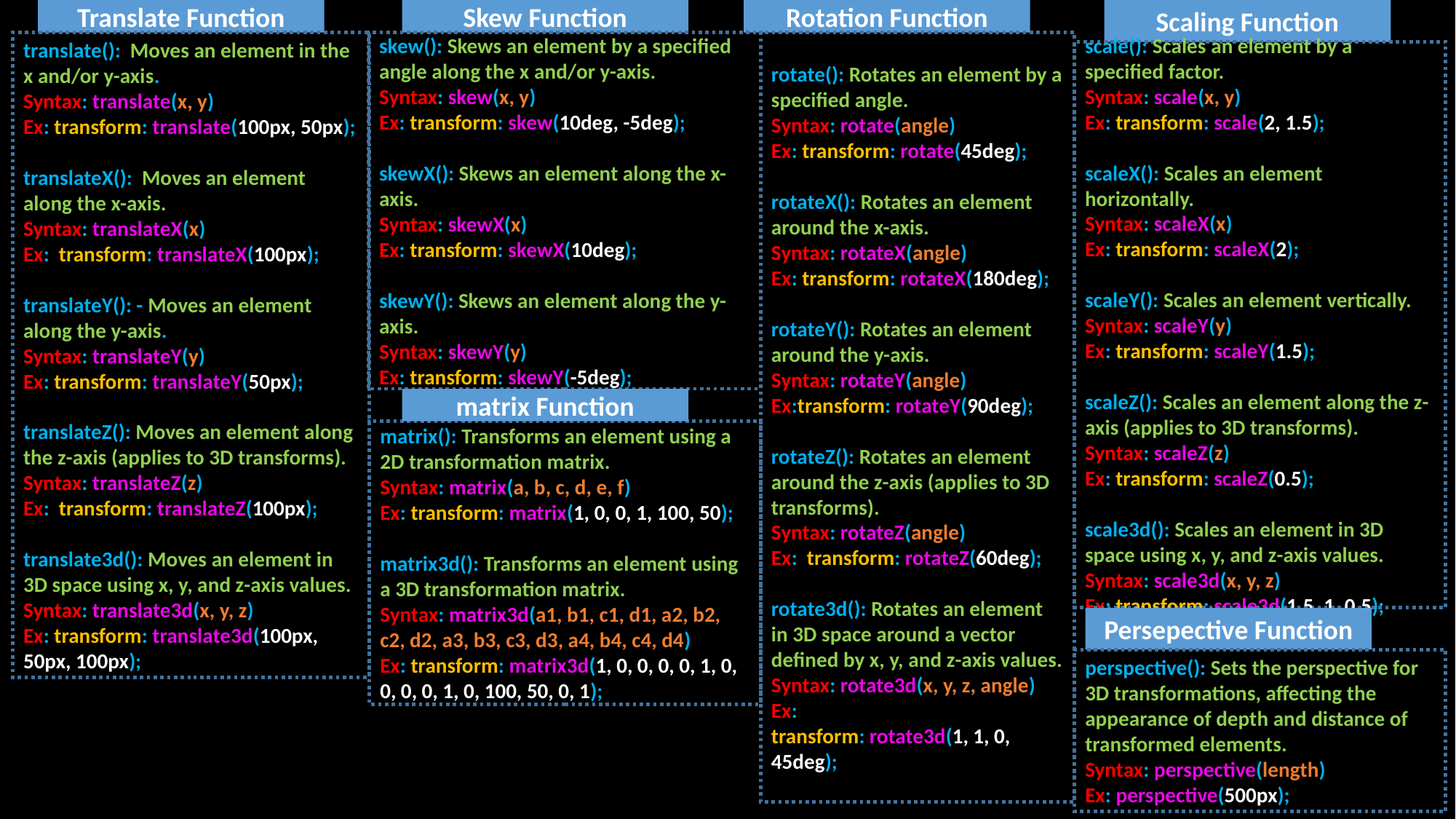

Translate Function
Skew Function
Rotation Function
Scaling Function
translate():  Moves an element in the x and/or y-axis.
Syntax: translate(x, y)
Ex: transform: translate(100px, 50px);

translateX():  Moves an element along the x-axis.
Syntax: translateX(x)
Ex:  transform: translateX(100px);

translateY(): - Moves an element along the y-axis.
Syntax: translateY(y)
Ex: transform: translateY(50px);

translateZ(): Moves an element along the z-axis (applies to 3D transforms).
Syntax: translateZ(z)
Ex:  transform: translateZ(100px);

translate3d(): Moves an element in 3D space using x, y, and z-axis values.
Syntax: translate3d(x, y, z)
Ex: transform: translate3d(100px, 50px, 100px);
skew(): Skews an element by a specified angle along the x and/or y-axis.
Syntax: skew(x, y)
Ex: transform: skew(10deg, -5deg);

skewX(): Skews an element along the x-axis.
Syntax: skewX(x)
Ex: transform: skewX(10deg);

skewY(): Skews an element along the y-axis.
Syntax: skewY(y)
Ex: transform: skewY(-5deg);
rotate(): Rotates an element by a specified angle.
Syntax: rotate(angle)
Ex: transform: rotate(45deg);

rotateX(): Rotates an element around the x-axis.
Syntax: rotateX(angle)
Ex: transform: rotateX(180deg);

rotateY(): Rotates an element around the y-axis.
Syntax: rotateY(angle)
Ex:transform: rotateY(90deg);

rotateZ(): Rotates an element around the z-axis (applies to 3D transforms).
Syntax: rotateZ(angle)
Ex:  transform: rotateZ(60deg);

rotate3d(): Rotates an element in 3D space around a vector defined by x, y, and z-axis values.
Syntax: rotate3d(x, y, z, angle)
Ex:
transform: rotate3d(1, 1, 0, 45deg);
scale(): Scales an element by a specified factor.
Syntax: scale(x, y)
Ex: transform: scale(2, 1.5);

scaleX(): Scales an element horizontally.
Syntax: scaleX(x)
Ex: transform: scaleX(2);

scaleY(): Scales an element vertically.
Syntax: scaleY(y)
Ex: transform: scaleY(1.5);

scaleZ(): Scales an element along the z-axis (applies to 3D transforms).
Syntax: scaleZ(z)
Ex: transform: scaleZ(0.5);

scale3d(): Scales an element in 3D space using x, y, and z-axis values.
Syntax: scale3d(x, y, z)
Ex: transform: scale3d(1.5, 1, 0.5);
matrix Function
matrix(): Transforms an element using a 2D transformation matrix.
Syntax: matrix(a, b, c, d, e, f)
Ex: transform: matrix(1, 0, 0, 1, 100, 50);

matrix3d(): Transforms an element using a 3D transformation matrix.
Syntax: matrix3d(a1, b1, c1, d1, a2, b2, c2, d2, a3, b3, c3, d3, a4, b4, c4, d4)
Ex: transform: matrix3d(1, 0, 0, 0, 0, 1, 0, 0, 0, 0, 1, 0, 100, 50, 0, 1);
Persepective Function
perspective(): Sets the perspective for 3D transformations, affecting the appearance of depth and distance of transformed elements.
Syntax: perspective(length)
Ex: perspective(500px);